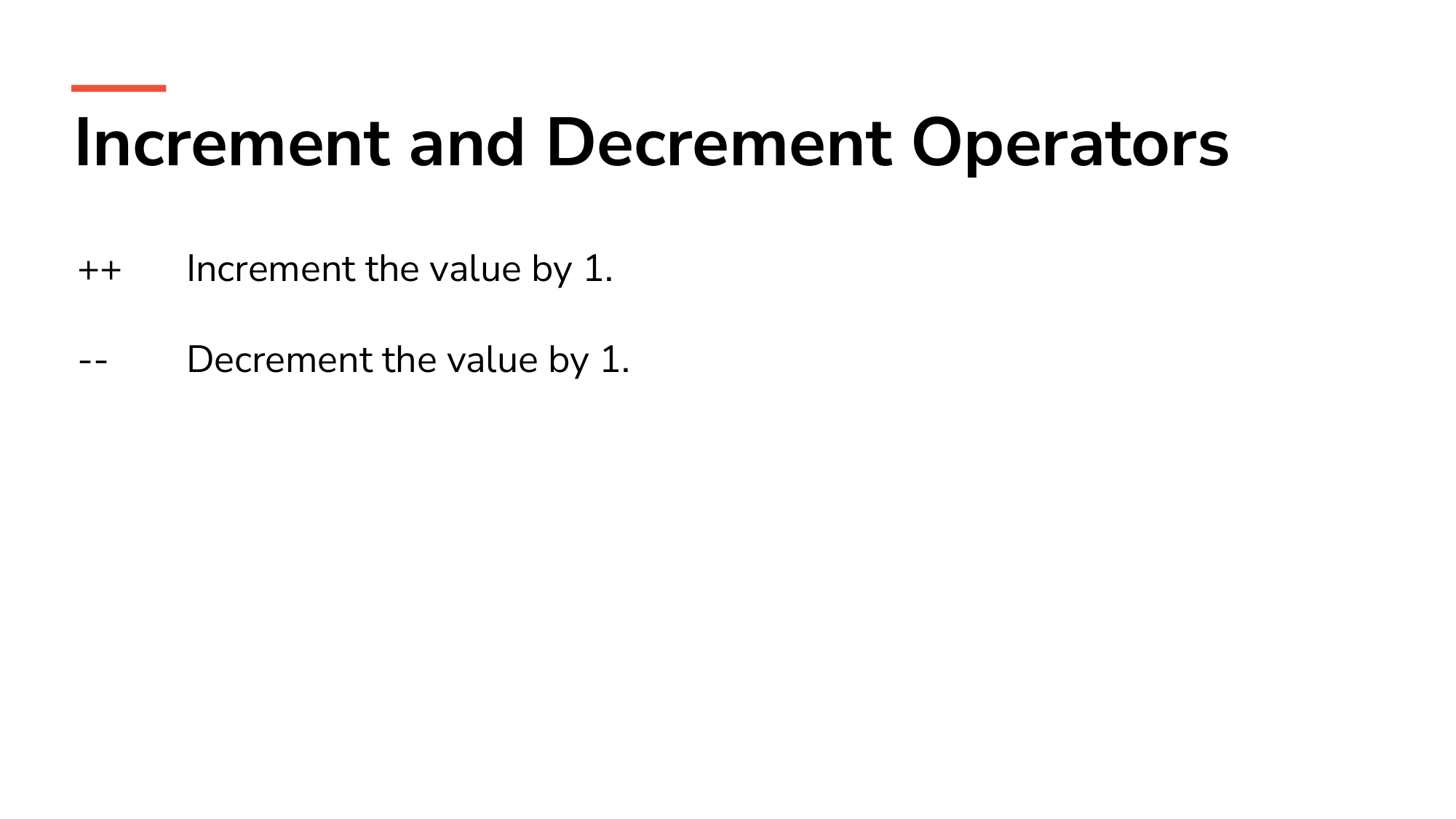

Increment and Decrement Operators

++	Increment the value by 1.

--	Decrement the value by 1.